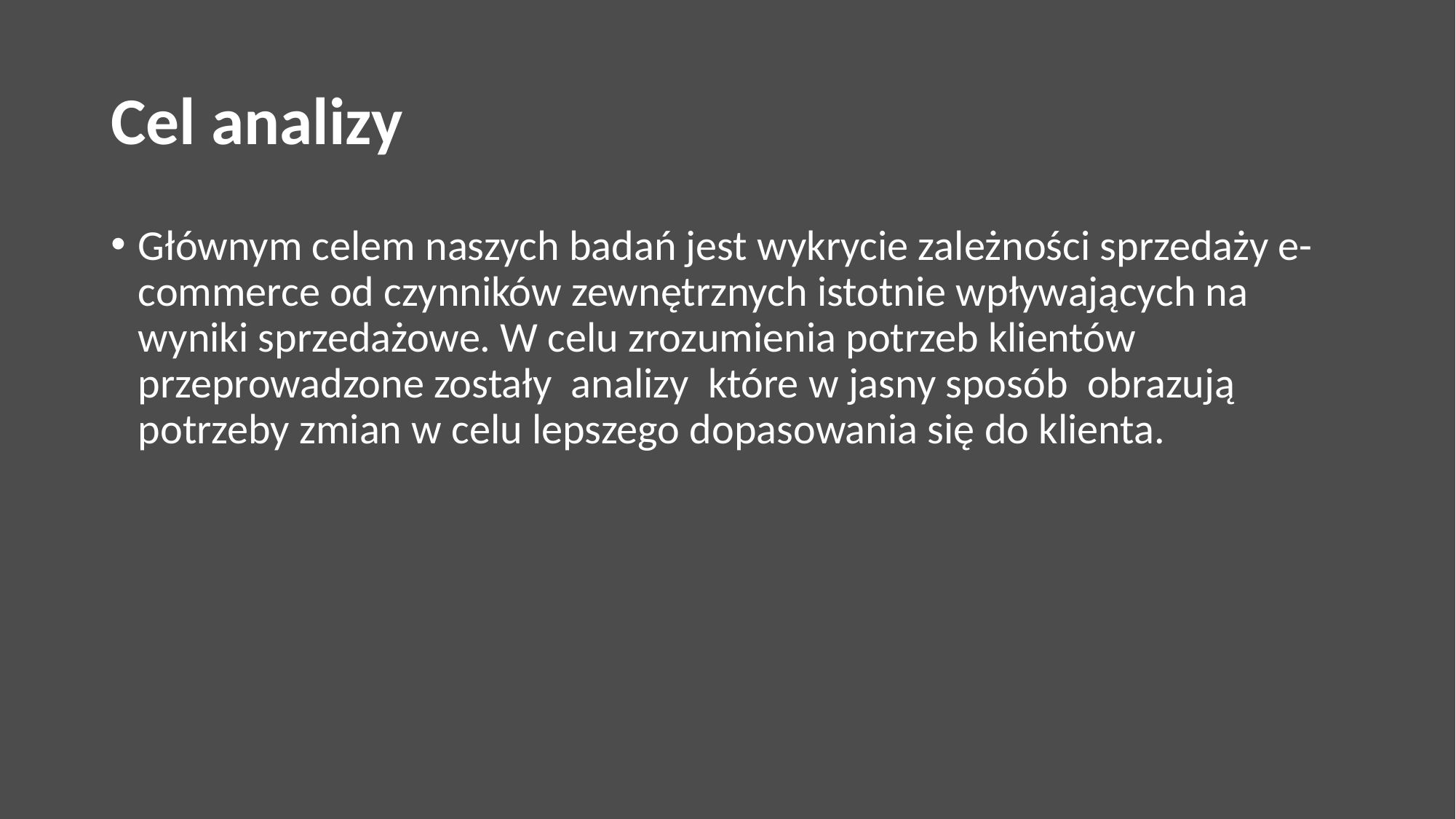

# Cel analizy
Głównym celem naszych badań jest wykrycie zależności sprzedaży e-commerce od czynników zewnętrznych istotnie wpływających na wyniki sprzedażowe. W celu zrozumienia potrzeb klientów  przeprowadzone zostały  analizy  które w jasny sposób  obrazują potrzeby zmian w celu lepszego dopasowania się do klienta.